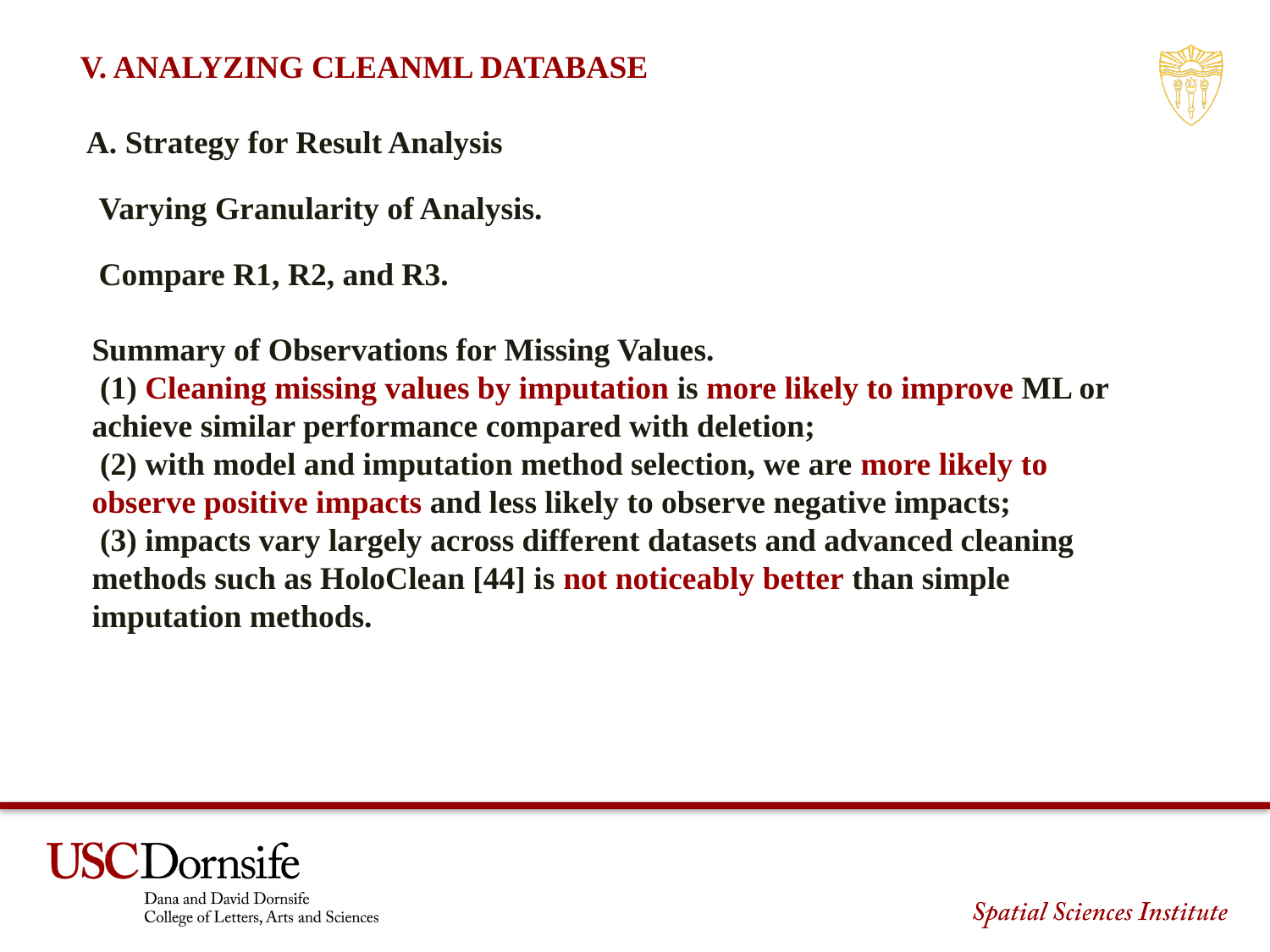

V. ANALYZING CLEANML DATABASE
A. Strategy for Result Analysis
Varying Granularity of Analysis.
Compare R1, R2, and R3.
Summary of Observations for Missing Values.
 (1) Cleaning missing values by imputation is more likely to improve ML or
achieve similar performance compared with deletion;
 (2) with model and imputation method selection, we are more likely to observe positive impacts and less likely to observe negative impacts;
 (3) impacts vary largely across different datasets and advanced cleaning methods such as HoloClean [44] is not noticeably better than simple imputation methods.